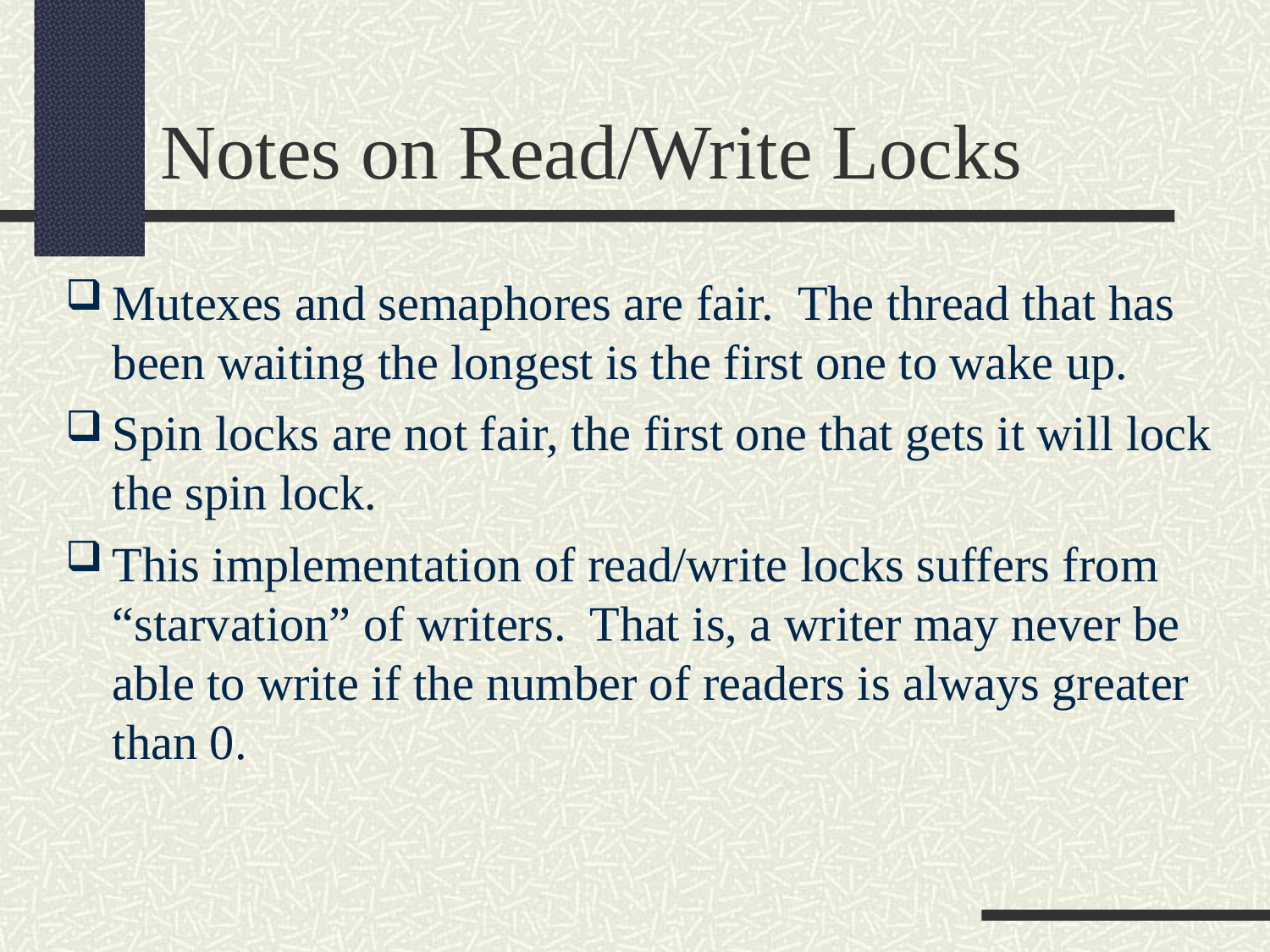

Notes on Read/Write Locks
Mutexes and semaphores are fair.  The thread that has been waiting the longest is the first one to wake up.
Spin locks are not fair, the first one that gets it will lock the spin lock.
This implementation of read/write locks suffers from “starvation” of writers.  That is, a writer may never be able to write if the number of readers is always greater than 0.